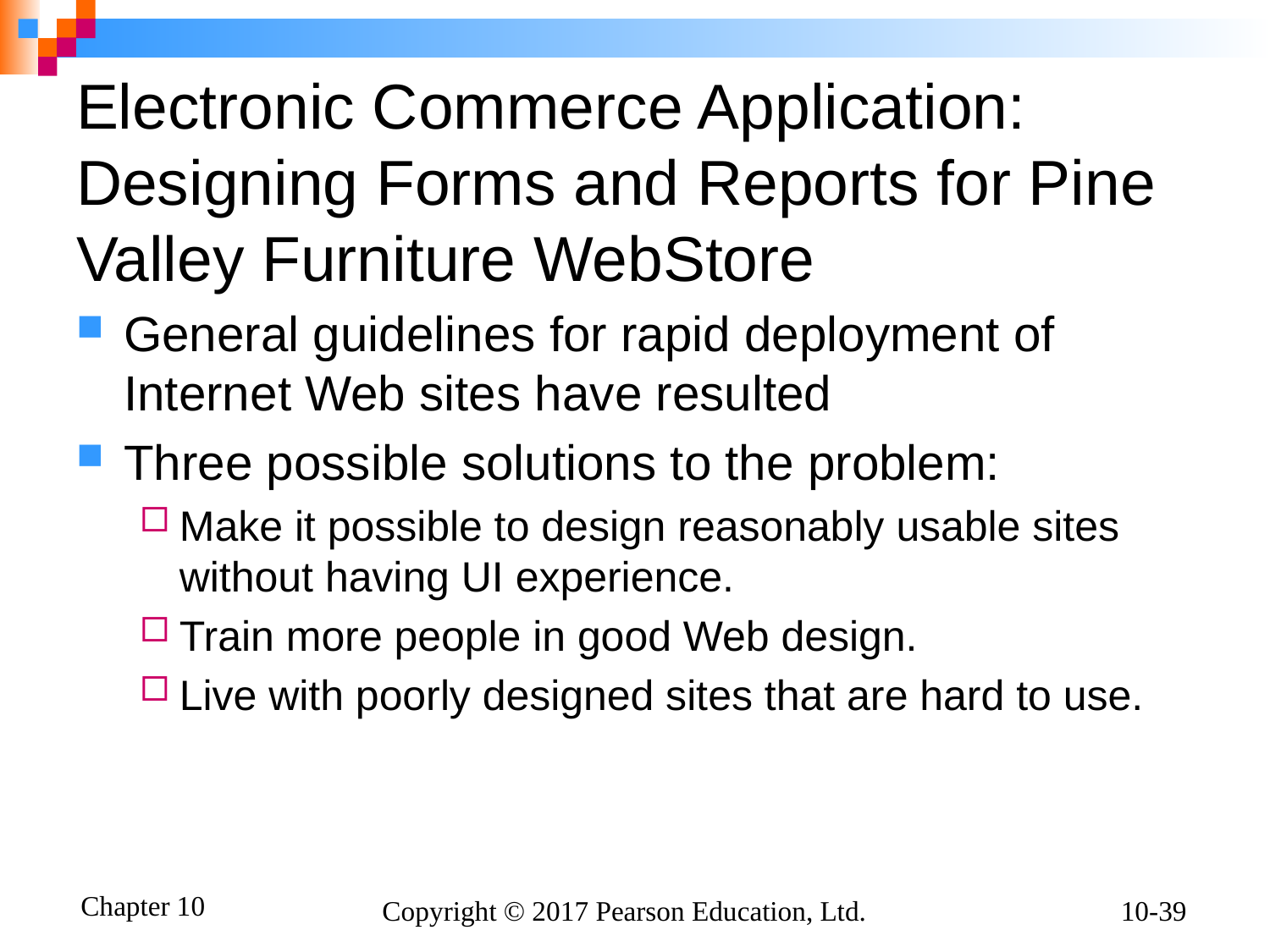

# Electronic Commerce Application: Designing Forms and Reports for Pine Valley Furniture WebStore
General guidelines for rapid deployment of Internet Web sites have resulted
Three possible solutions to the problem:
Make it possible to design reasonably usable sites without having UI experience.
Train more people in good Web design.
Live with poorly designed sites that are hard to use.